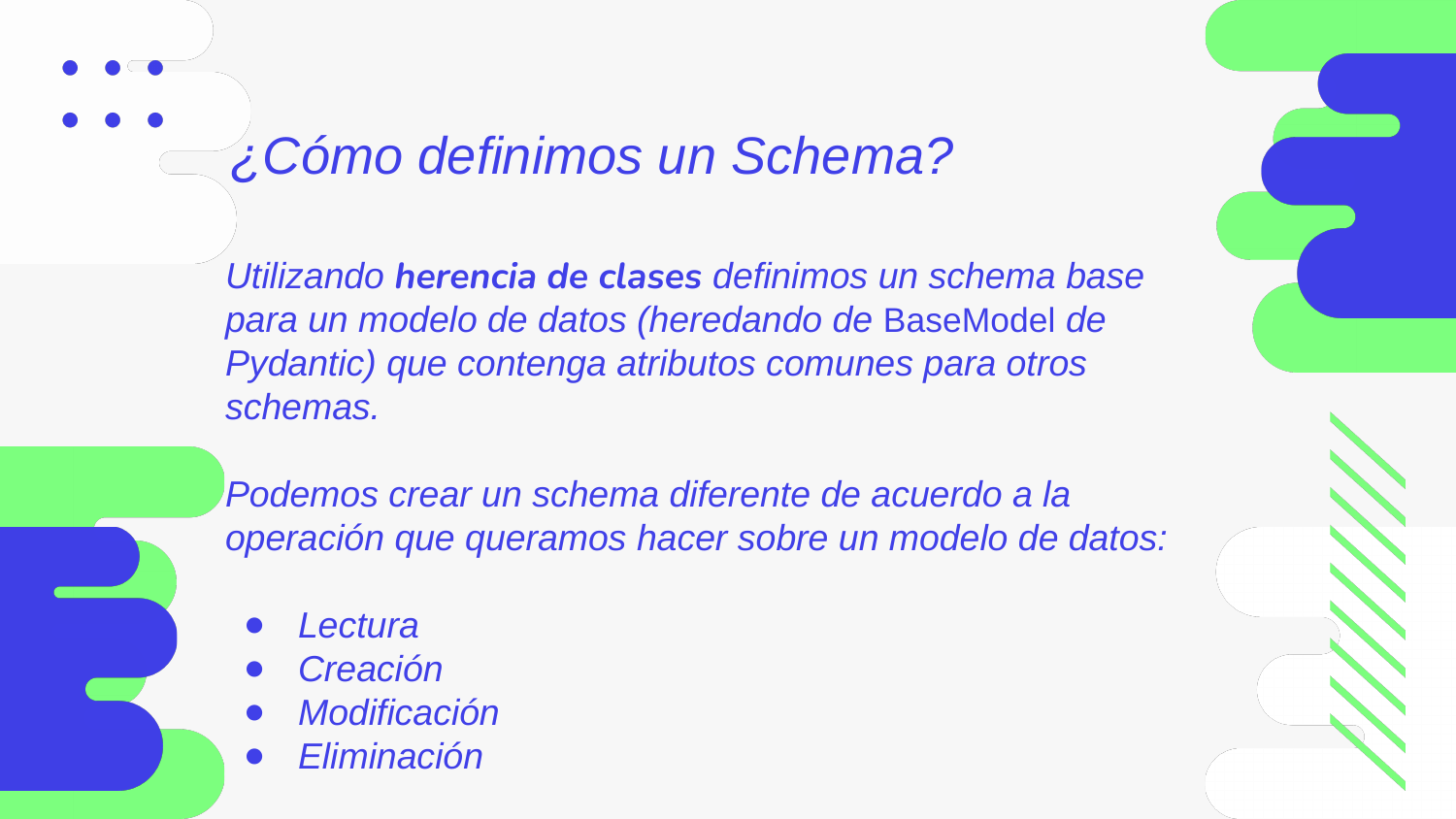

¿Cómo definimos un Schema?
Utilizando herencia de clases definimos un schema base para un modelo de datos (heredando de BaseModel de Pydantic) que contenga atributos comunes para otros schemas.

Podemos crear un schema diferente de acuerdo a la operación que queramos hacer sobre un modelo de datos:

Lectura
Creación
Modificación
Eliminación